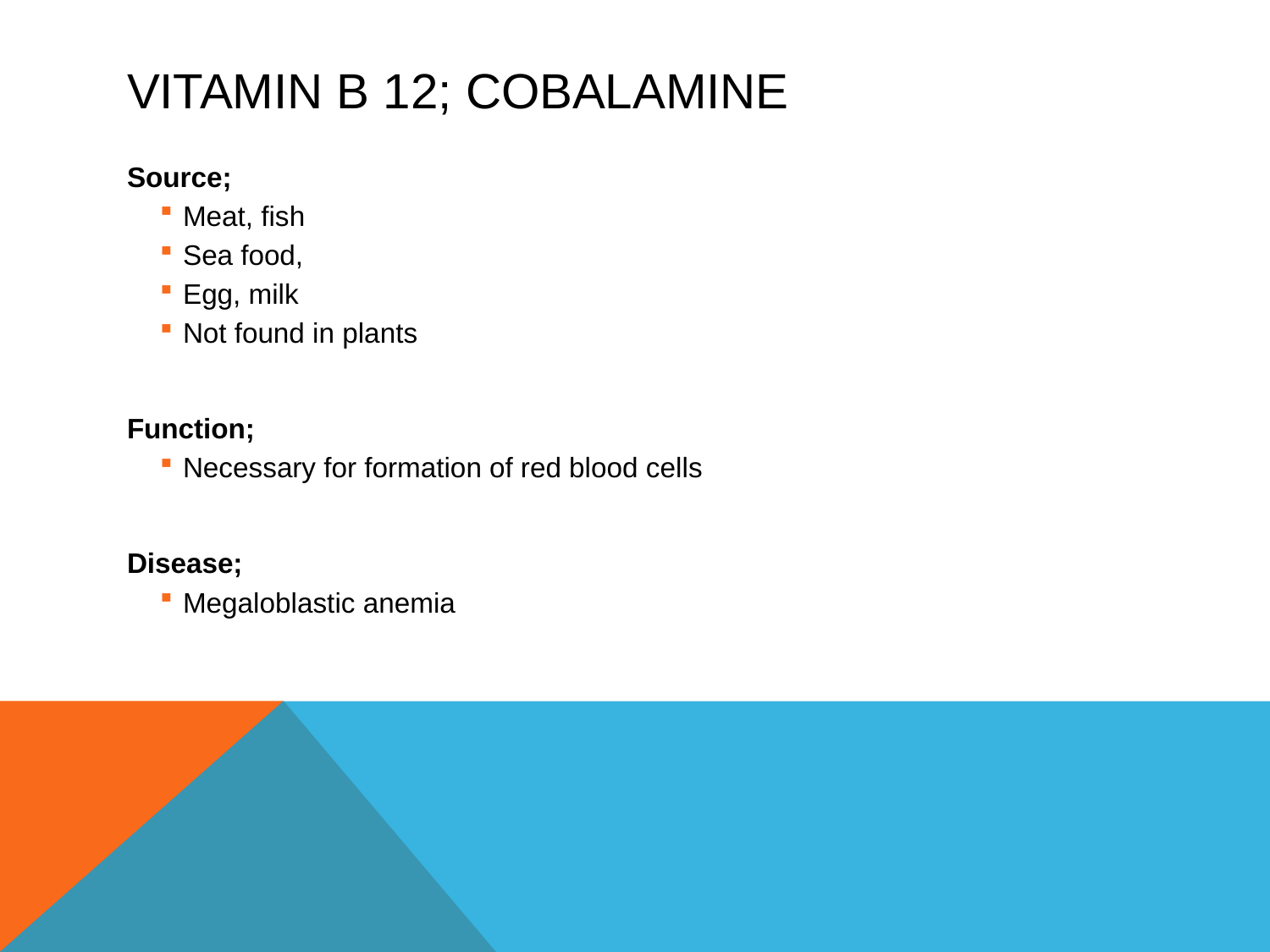

# Vitamin B 12; Cobalamine
Source;
Meat, fish
Sea food,
Egg, milk
Not found in plants

Function;
Necessary for formation of red blood cells

Disease;
Megaloblastic anemia